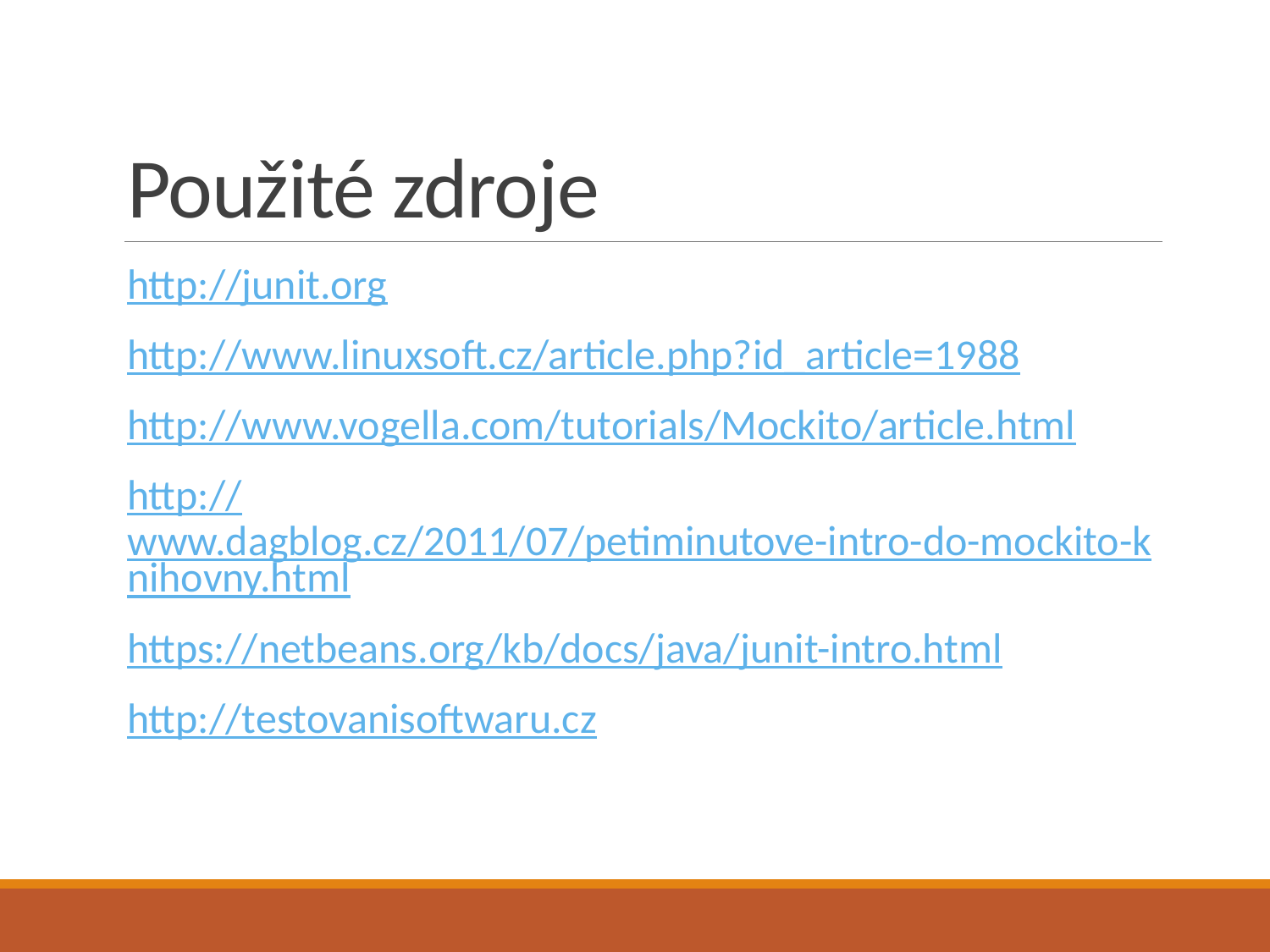

# Použité zdroje
http://junit.org
http://www.linuxsoft.cz/article.php?id_article=1988
http://www.vogella.com/tutorials/Mockito/article.html
http://www.dagblog.cz/2011/07/petiminutove-intro-do-mockito-knihovny.html
https://netbeans.org/kb/docs/java/junit-intro.html
http://testovanisoftwaru.cz